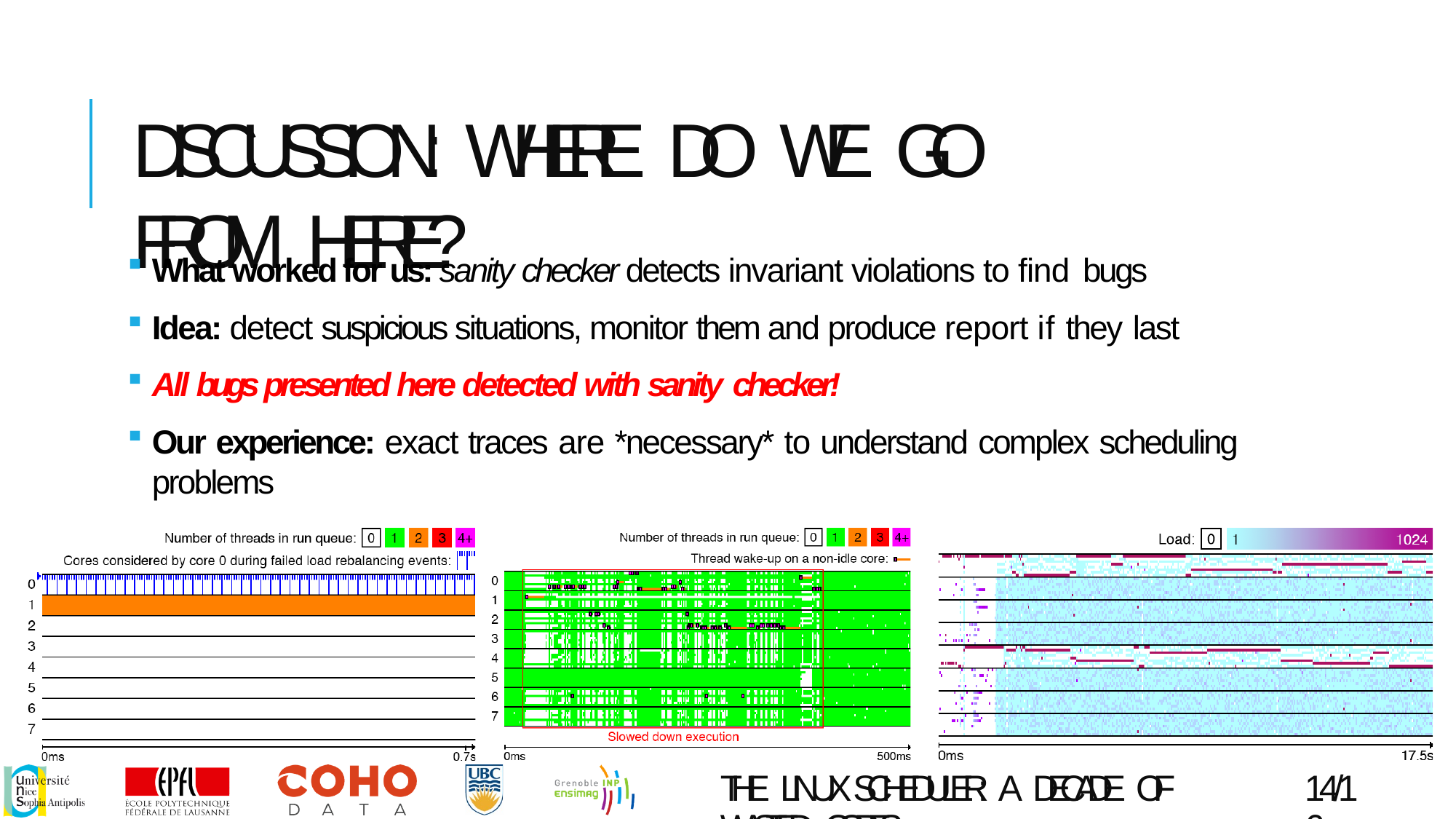

# DISCUSSION: WHERE DO WE GO FROM HERE?
What worked for us: sanity checker detects invariant violations to find bugs
Idea: detect suspicious situations, monitor them and produce report if they last
All bugs presented here detected with sanity checker!
Our experience: exact traces are *necessary* to understand complex scheduling problems

THE LINUX SCHEDULER: A DECADE OF WASTED CORES
14/16